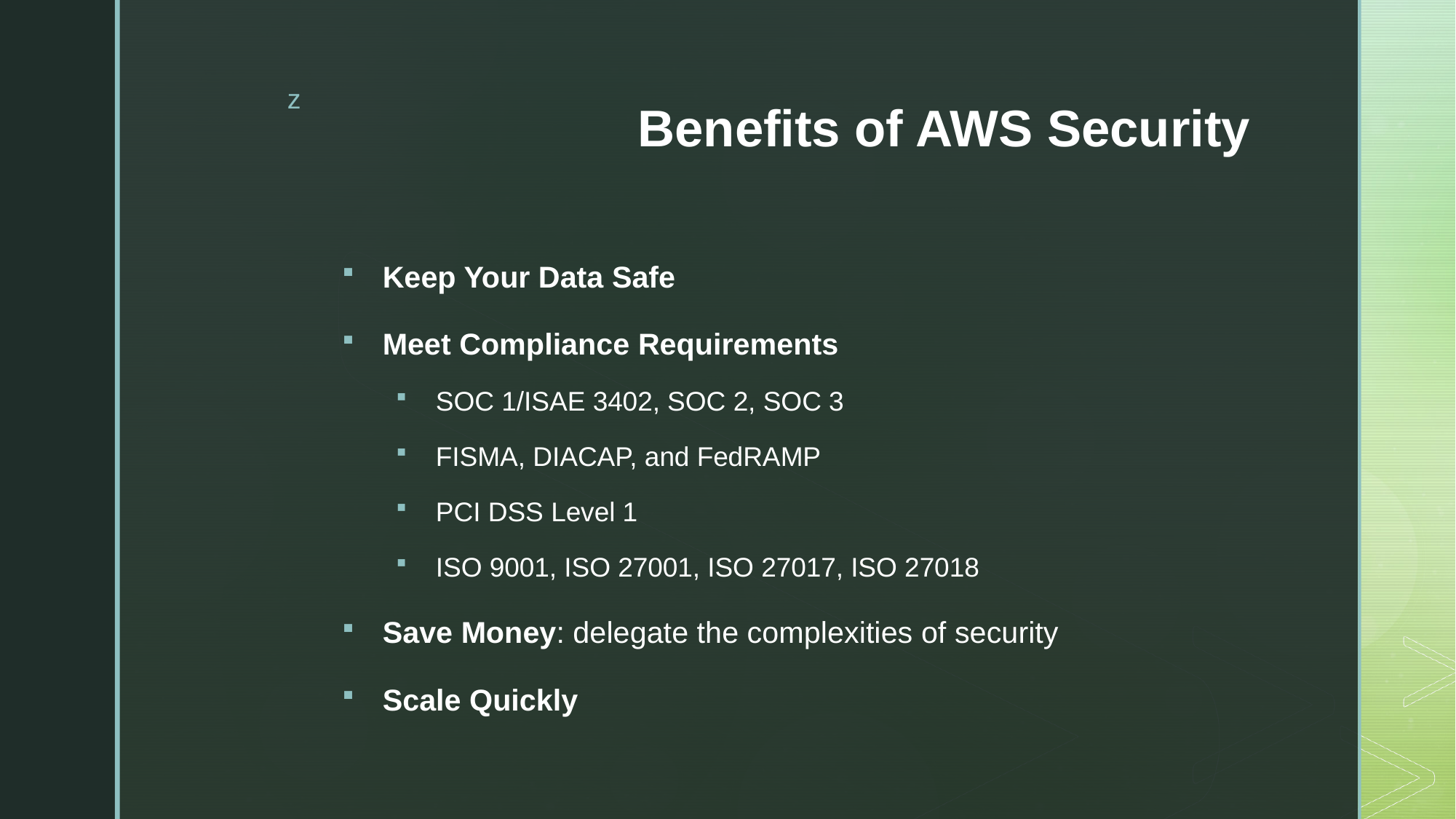

# Benefits of AWS Security
Keep Your Data Safe
Meet Compliance Requirements
SOC 1/ISAE 3402, SOC 2, SOC 3
FISMA, DIACAP, and FedRAMP
PCI DSS Level 1
ISO 9001, ISO 27001, ISO 27017, ISO 27018
Save Money: delegate the complexities of security
Scale Quickly